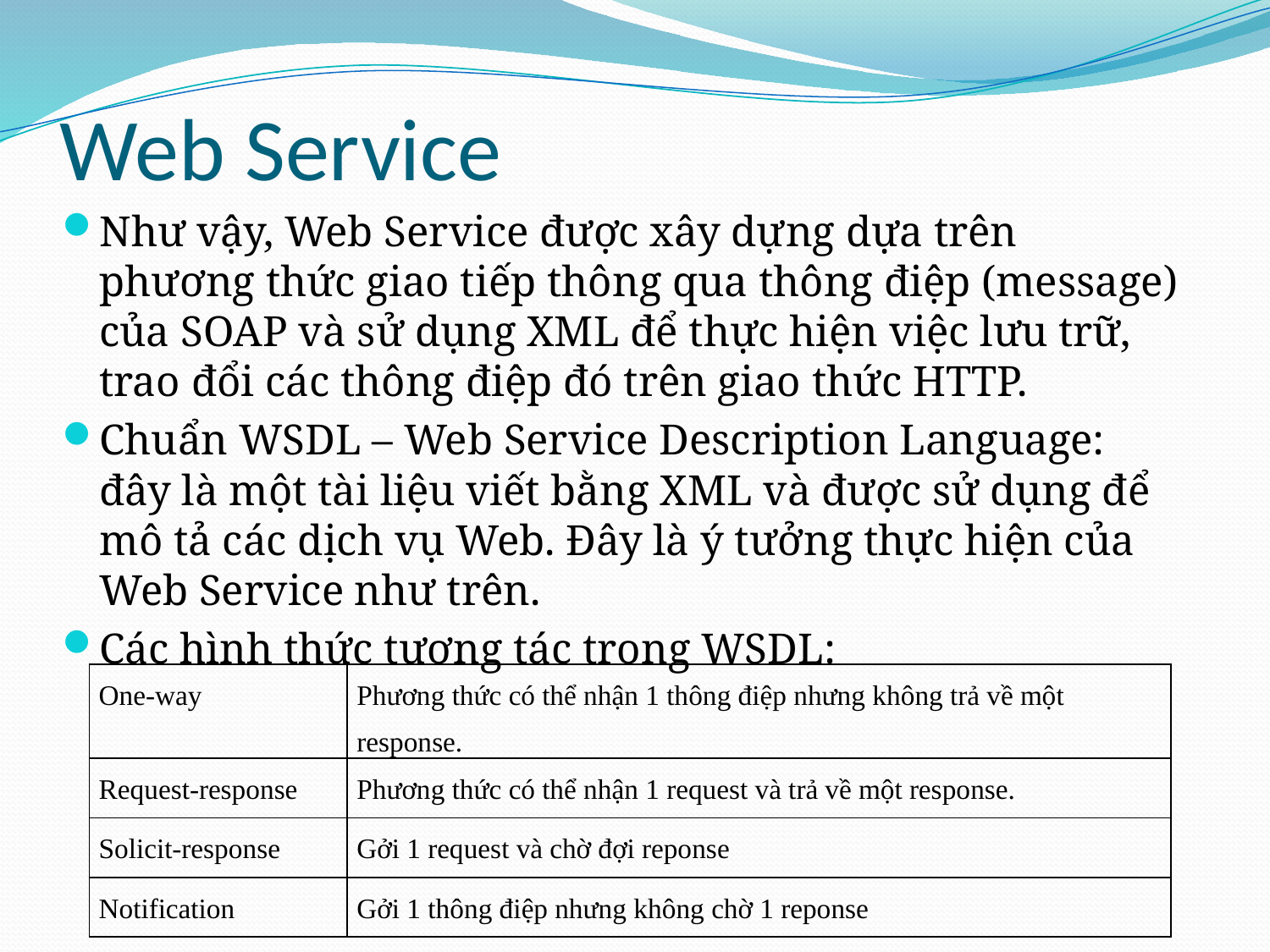

# Web Service
Như vậy, Web Service được xây dựng dựa trên phương thức giao tiếp thông qua thông điệp (message) của SOAP và sử dụng XML để thực hiện việc lưu trữ, trao đổi các thông điệp đó trên giao thức HTTP.
Chuẩn WSDL – Web Service Description Language: đây là một tài liệu viết bằng XML và được sử dụng để mô tả các dịch vụ Web. Đây là ý tưởng thực hiện của Web Service như trên.
Các hình thức tương tác trong WSDL:

| One-way | Phương thức có thể nhận 1 thông điệp nhưng không trả về một response. |
| --- | --- |
| Request-response | Phương thức có thể nhận 1 request và trả về một response. |
| Solicit-response | Gởi 1 request và chờ đợi reponse |
| Notification | Gởi 1 thông điệp nhưng không chờ 1 reponse |